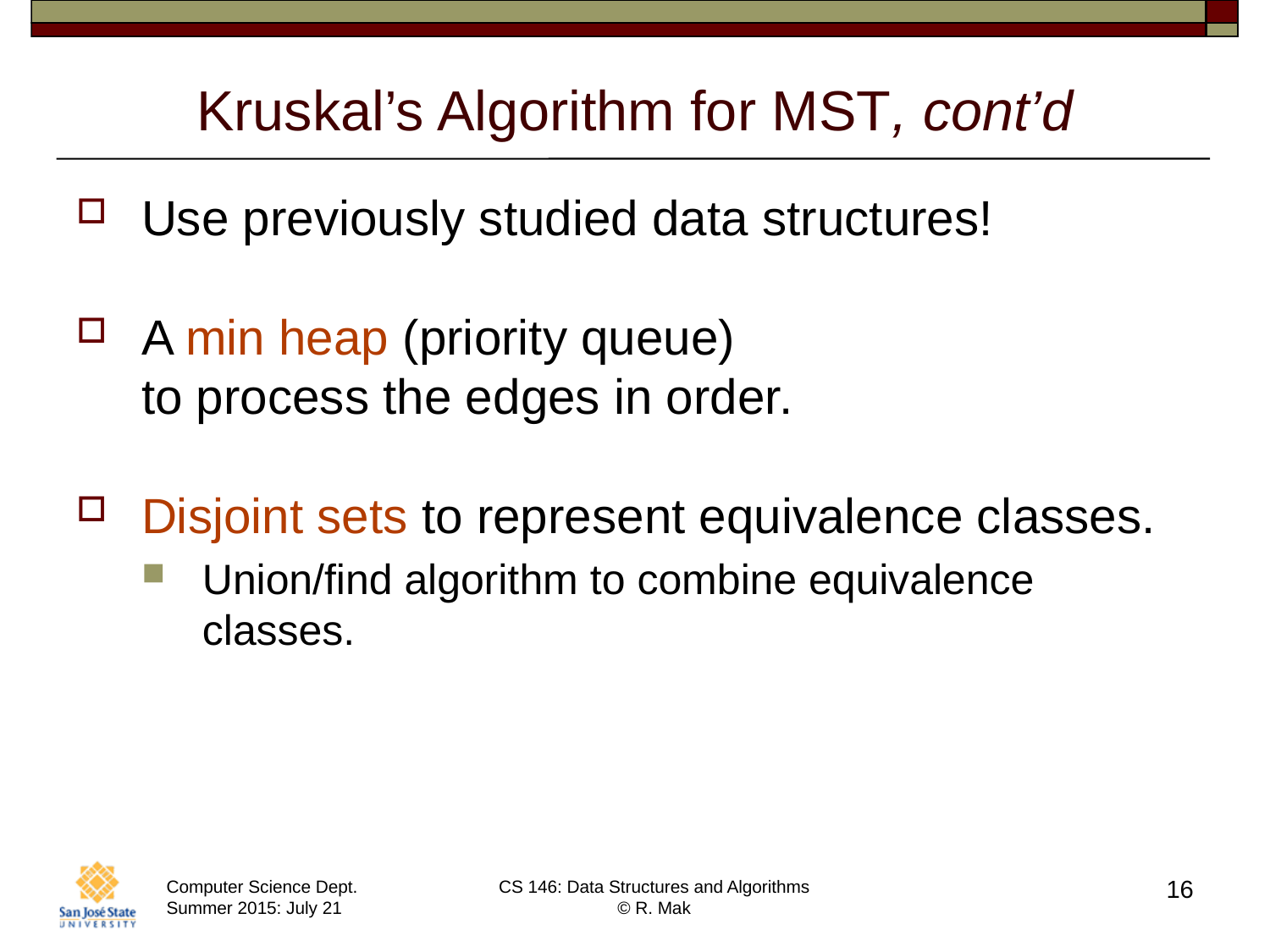

# Kruskal’s Algorithm for MST, cont’d
Use previously studied data structures!

A min heap (priority queue)
to process the edges in order.

Disjoint sets to represent equivalence classes.
Union/find algorithm to combine equivalence classes.
16